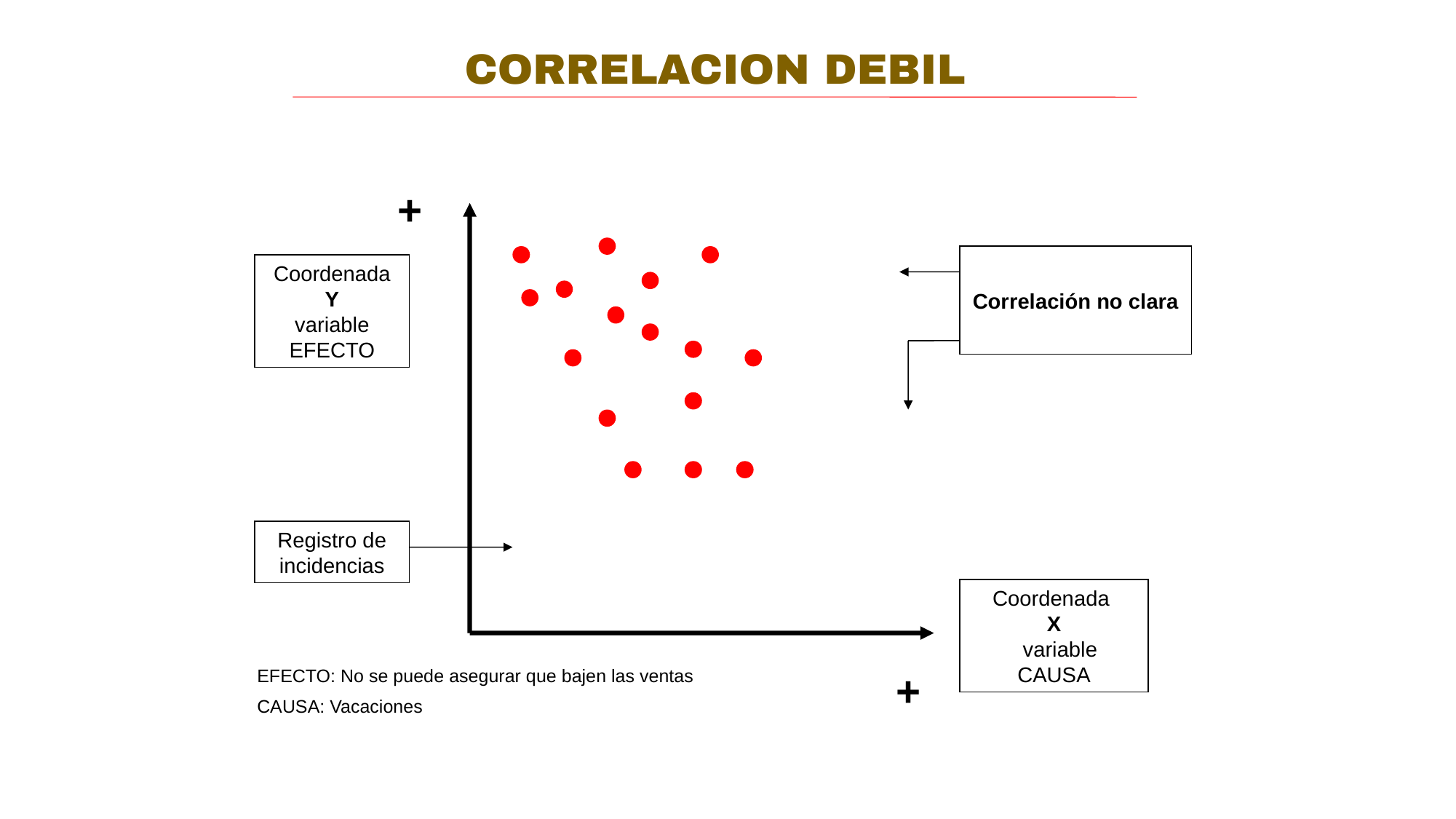

CORRELACION DEBIL
+

Correlación no clara

Coordenada Y
variable
EFECTO

Registro de incidencias

Coordenada
X
  variable
CAUSA

+
EFECTO: No se puede asegurar que bajen las ventas
CAUSA: Vacaciones